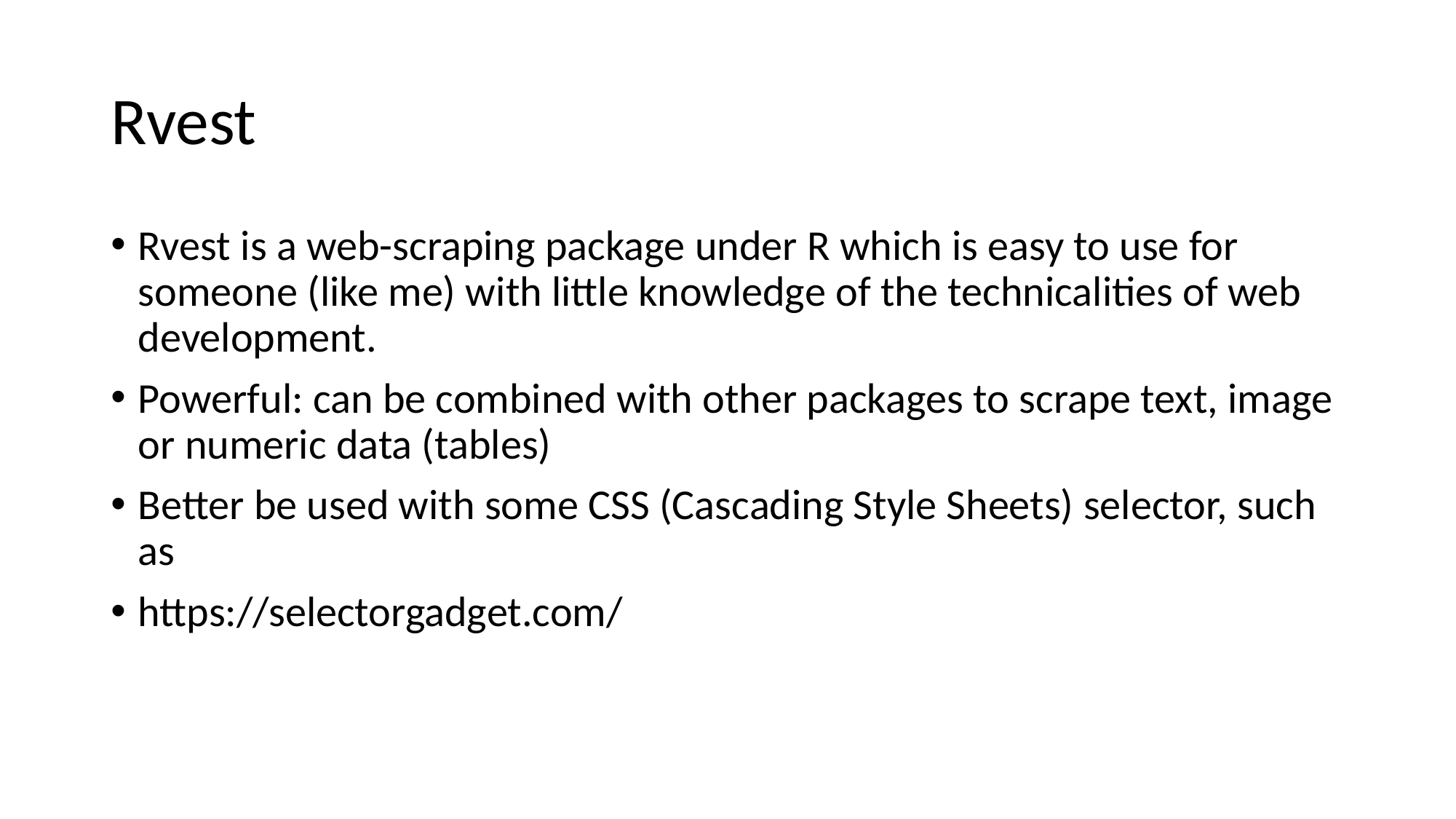

# Rvest
Rvest is a web-scraping package under R which is easy to use for someone (like me) with little knowledge of the technicalities of web development.
Powerful: can be combined with other packages to scrape text, image or numeric data (tables)
Better be used with some CSS (Cascading Style Sheets) selector, such as
https://selectorgadget.com/